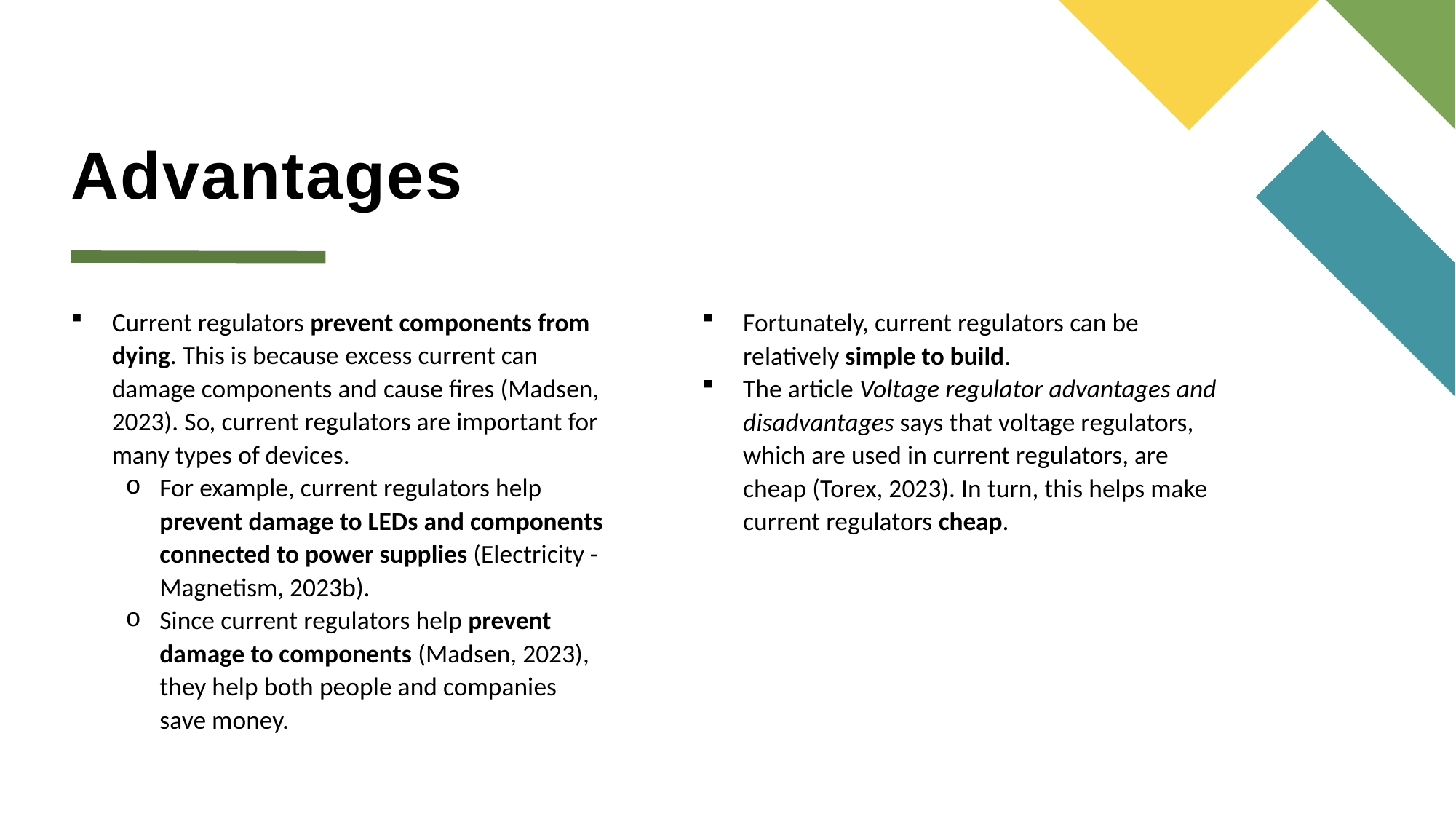

# Advantages
Current regulators prevent components from dying. This is because excess current can damage components and cause fires (Madsen, 2023). So, current regulators are important for many types of devices.
For example, current regulators help prevent damage to LEDs and components connected to power supplies (Electricity - Magnetism, 2023b).
Since current regulators help prevent damage to components (Madsen, 2023), they help both people and companies save money.
Fortunately, current regulators can be relatively simple to build.
The article Voltage regulator advantages and disadvantages says that voltage regulators, which are used in current regulators, are cheap (Torex, 2023). In turn, this helps make current regulators cheap.